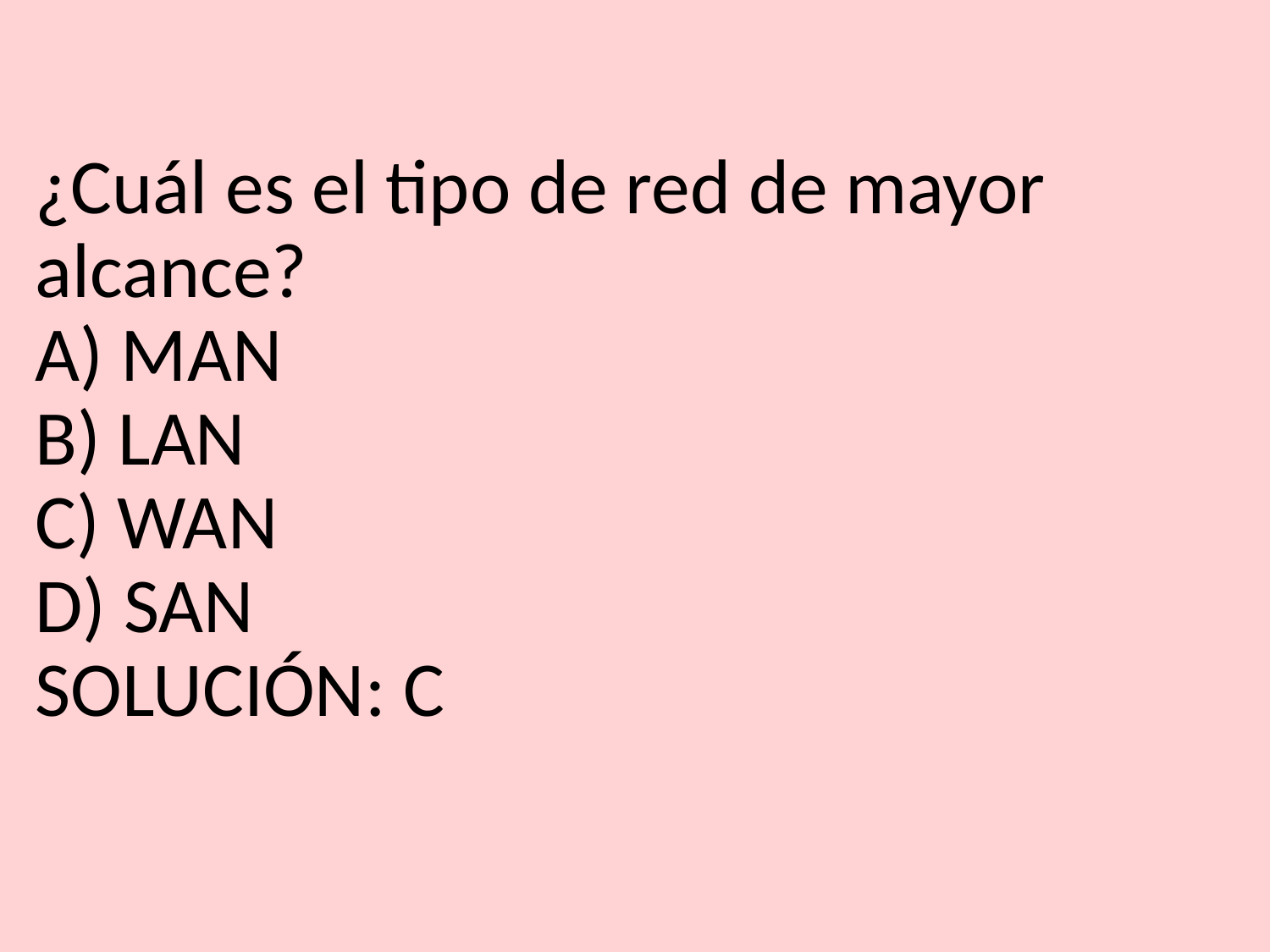

# ¿Cuál es el tipo de red de mayor alcance? A) MAN B) LAN C) WAN D) SAN SOLUCIÓN: C